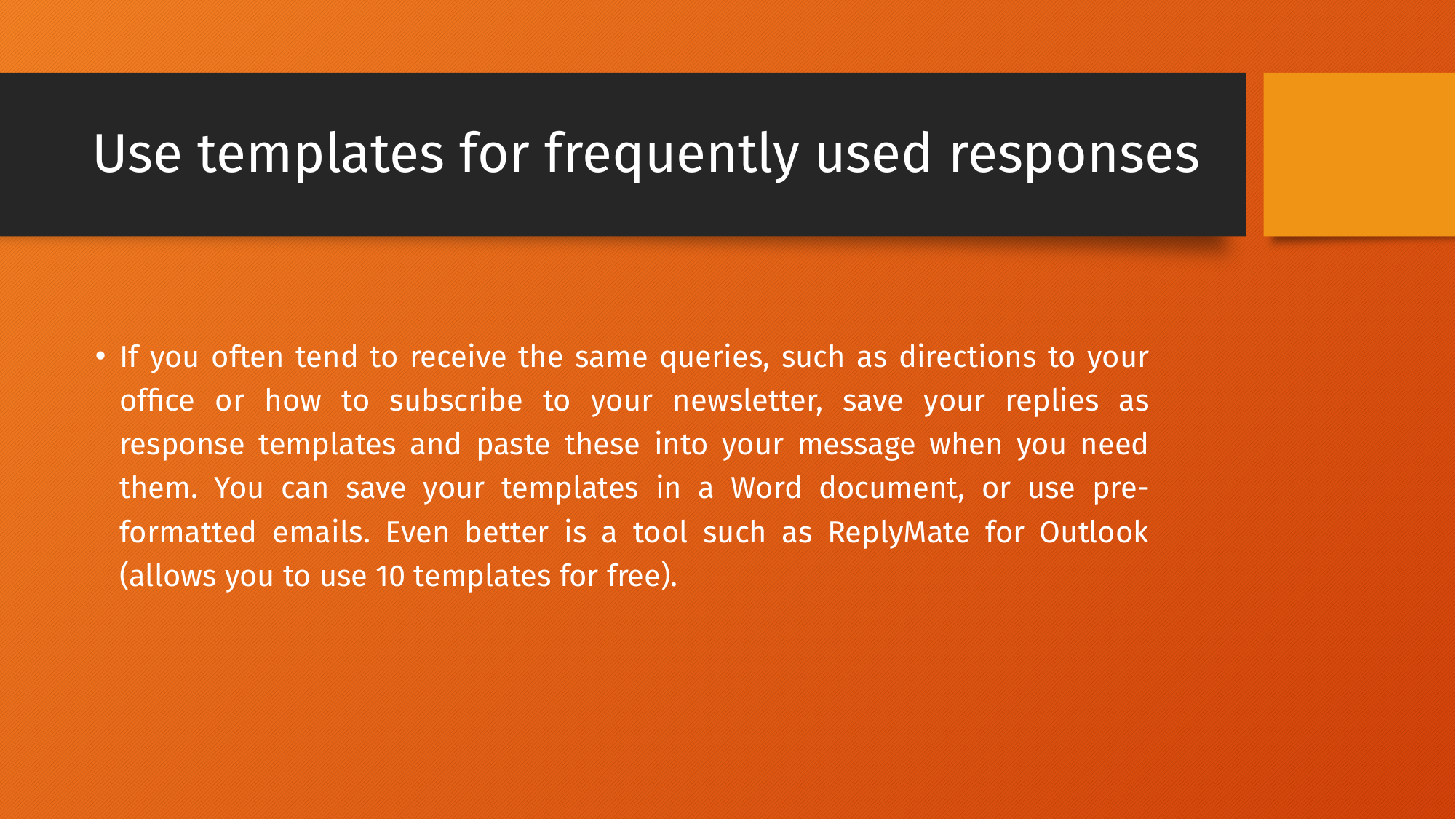

# Use templates for frequently used responses
If you often tend to receive the same queries, such as directions to your office or how to subscribe to your newsletter, save your replies as response templates and paste these into your message when you need them. You can save your templates in a Word document, or use pre-formatted emails. Even better is a tool such as ReplyMate for Outlook (allows you to use 10 templates for free).